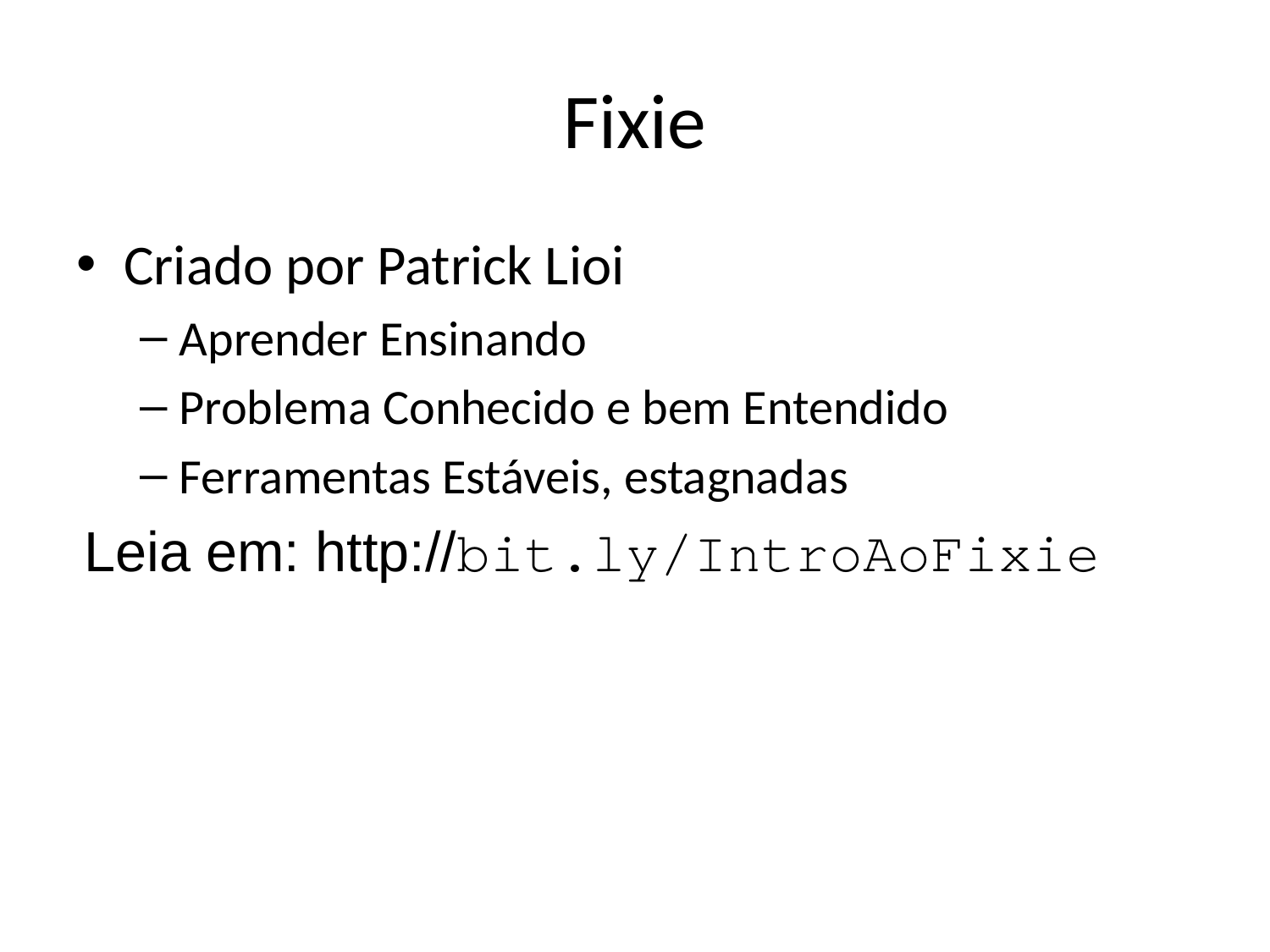

# Fixie
Criado por Patrick Lioi
Aprender Ensinando
Problema Conhecido e bem Entendido
Ferramentas Estáveis, estagnadas
Leia em: http://bit.ly/IntroAoFixie